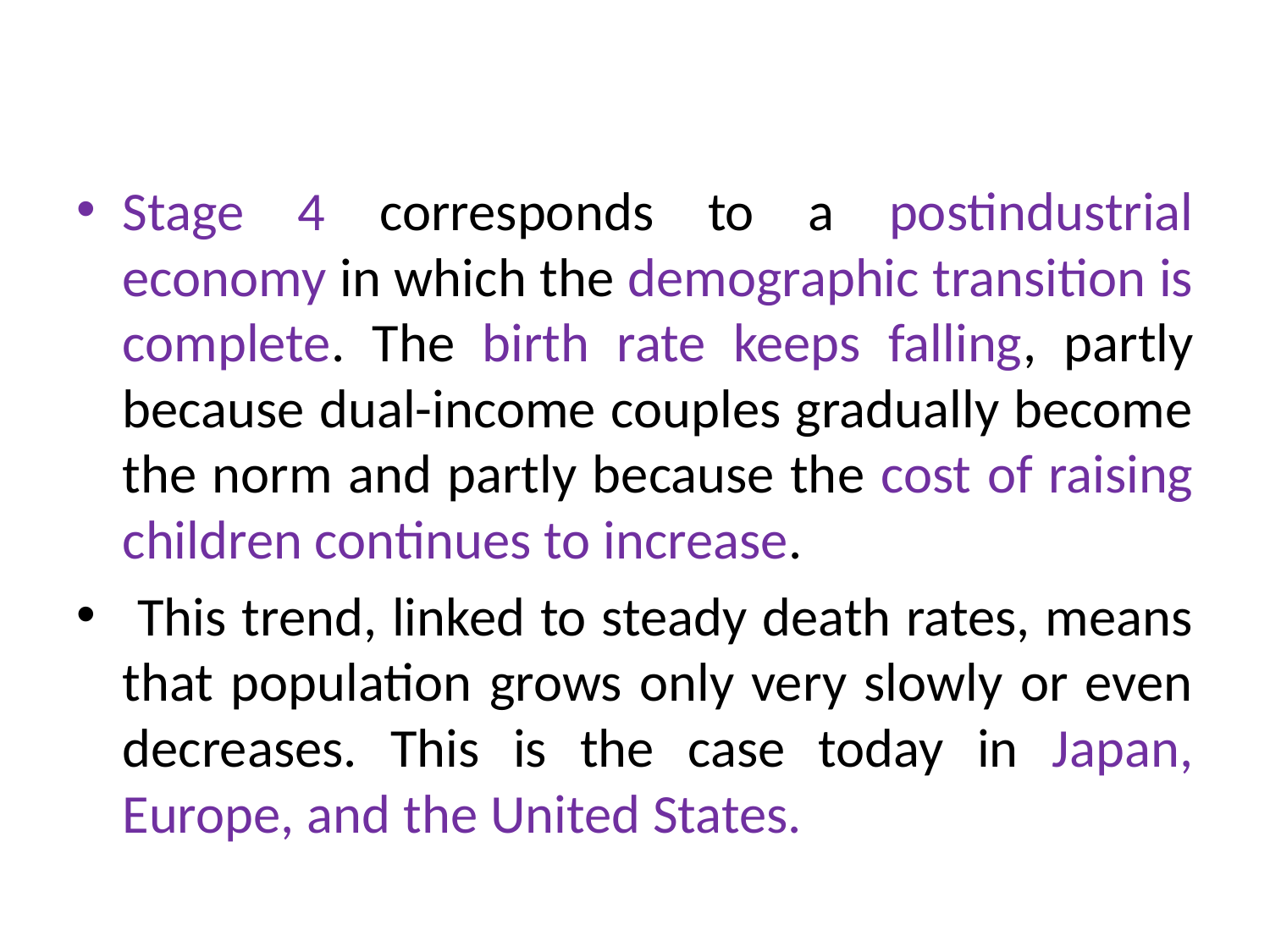

#
Stage 4 corresponds to a postindustrial economy in which the demographic transition is complete. The birth rate keeps falling, partly because dual-income couples gradually become the norm and partly because the cost of raising children continues to increase.
 This trend, linked to steady death rates, means that population grows only very slowly or even decreases. This is the case today in Japan, Europe, and the United States.